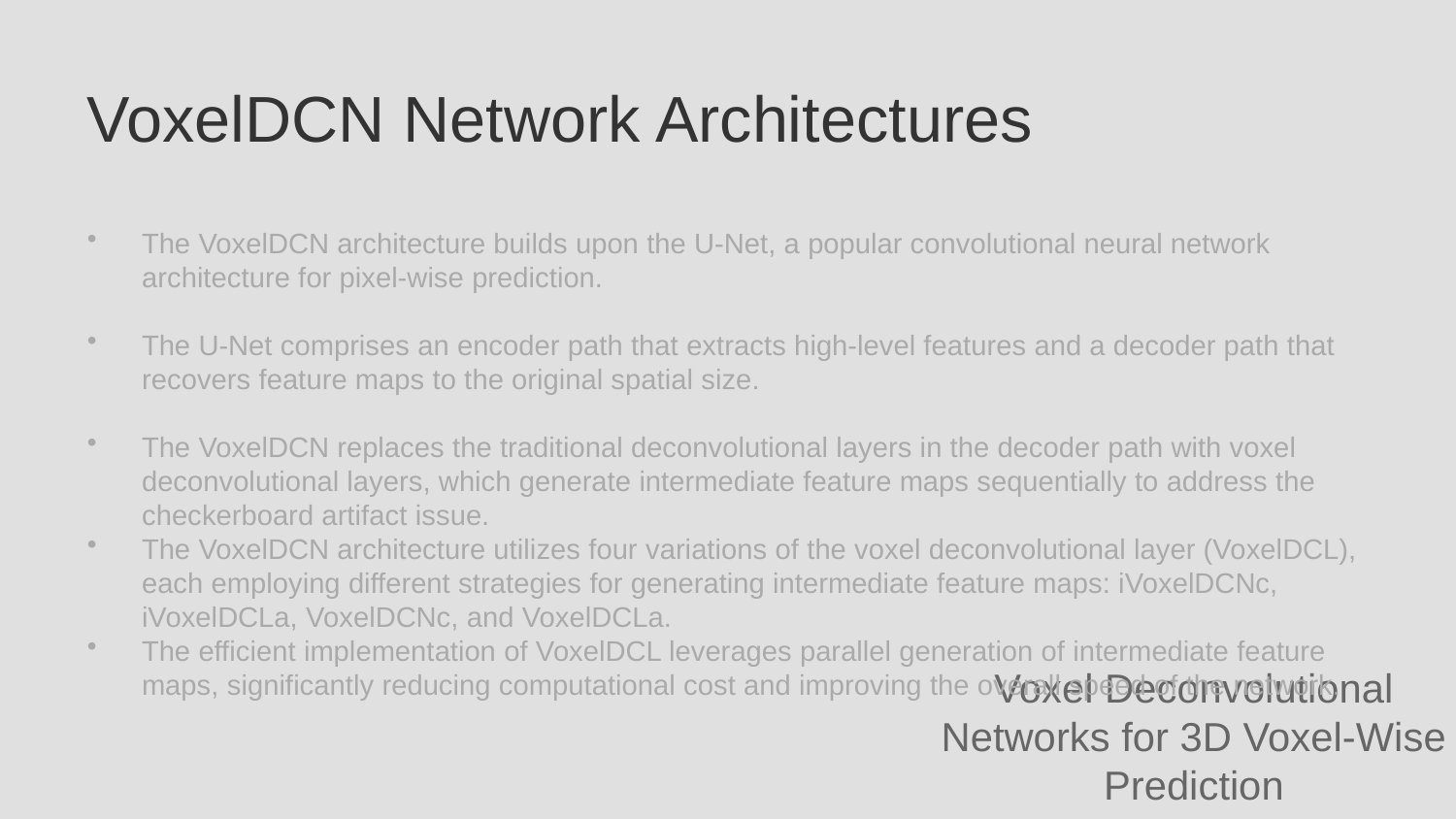

VoxelDCN Network Architectures
The VoxelDCN architecture builds upon the U-Net, a popular convolutional neural network architecture for pixel-wise prediction.
The U-Net comprises an encoder path that extracts high-level features and a decoder path that recovers feature maps to the original spatial size.
The VoxelDCN replaces the traditional deconvolutional layers in the decoder path with voxel deconvolutional layers, which generate intermediate feature maps sequentially to address the checkerboard artifact issue.
The VoxelDCN architecture utilizes four variations of the voxel deconvolutional layer (VoxelDCL), each employing different strategies for generating intermediate feature maps: iVoxelDCNc, iVoxelDCLa, VoxelDCNc, and VoxelDCLa.
The efficient implementation of VoxelDCL leverages parallel generation of intermediate feature maps, significantly reducing computational cost and improving the overall speed of the network.
Voxel Deconvolutional Networks for 3D Voxel-Wise Prediction